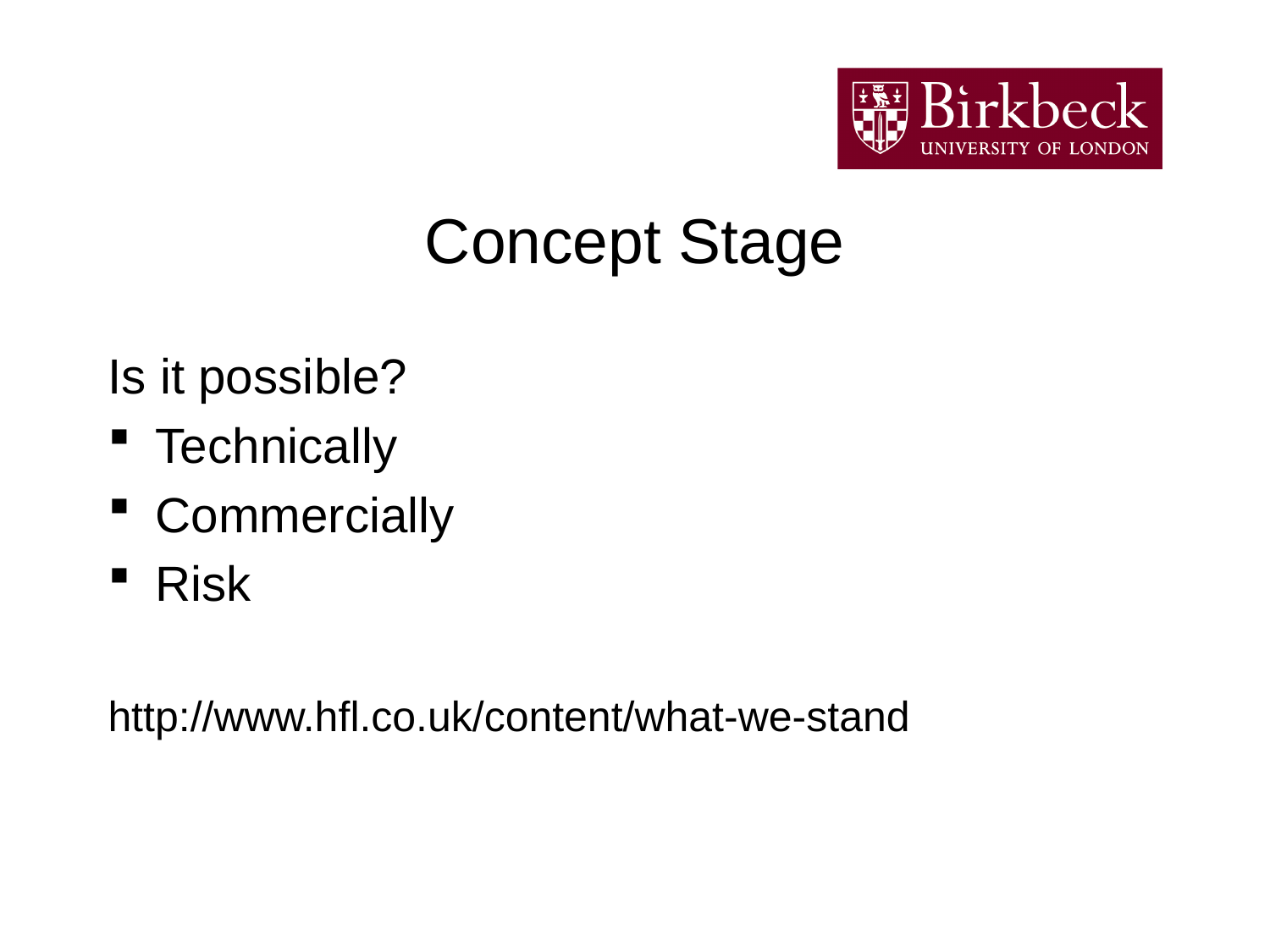

# Concept Stage
Is it possible?
Technically
Commercially
Risk

http://www.hfl.co.uk/content/what-we-stand